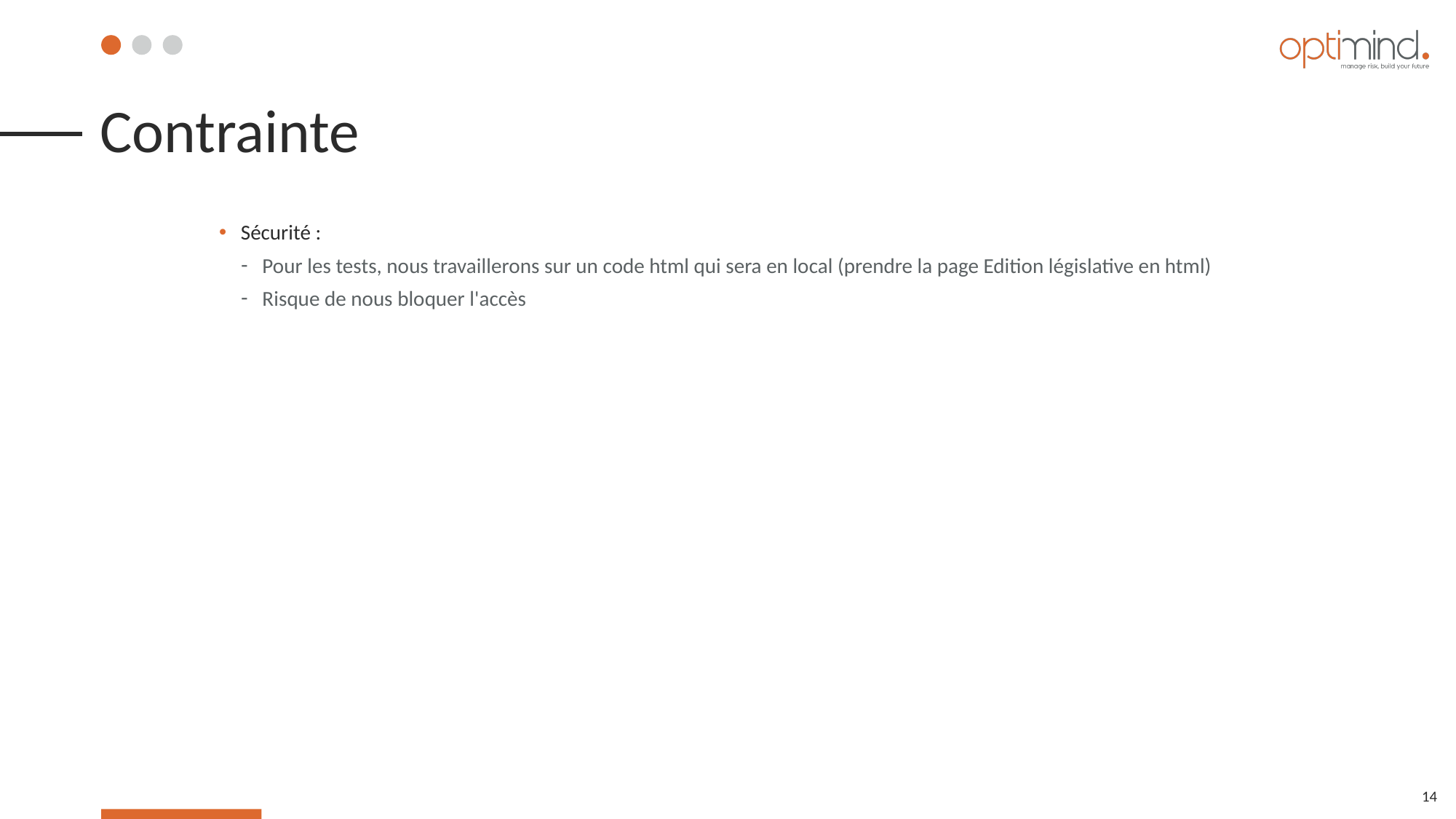

#
Contrainte
Sécurité :
Pour les tests, nous travaillerons sur un code html qui sera en local (prendre la page Edition législative en html)
Risque de nous bloquer l'accès